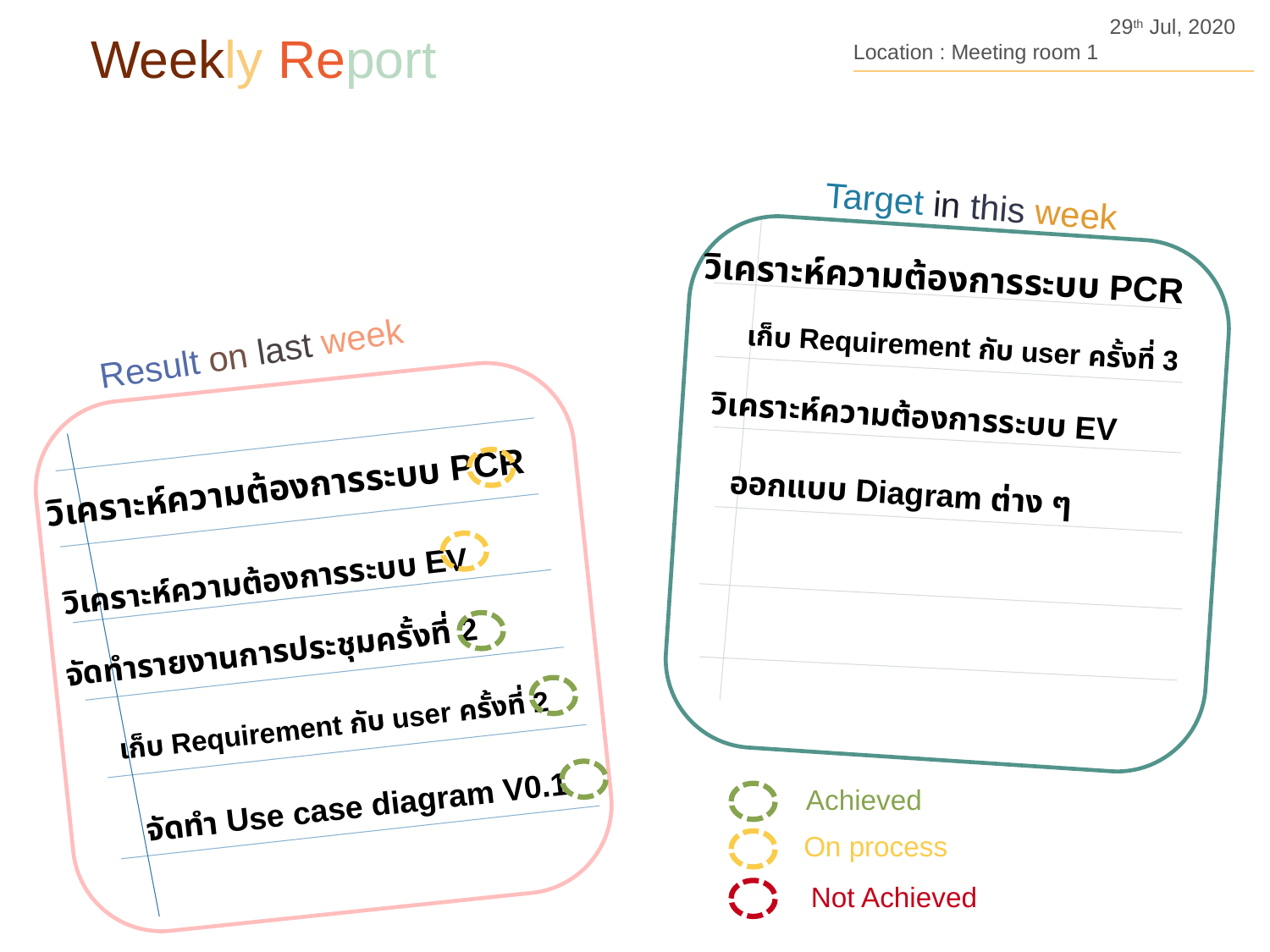

29th Jul, 2020
Location : Meeting room 1
Weekly Report
Target in this week

วิเคราะห์ความต้องการระบบ PCR
เก็บ Requirement กับ user ครั้งที่ 3
Result on last week

วิเคราะห์ความต้องการระบบ EV

วิเคราะห์ความต้องการระบบ PCR
ออกแบบ Diagram ต่าง ๆ

วิเคราะห์ความต้องการระบบ EV

จัดทำรายงานการประชุมครั้งที่ 2

เก็บ Requirement กับ user ครั้งที่ 2

Achieved
จัดทำ Use case diagram V0.1

On process

Not Achieved